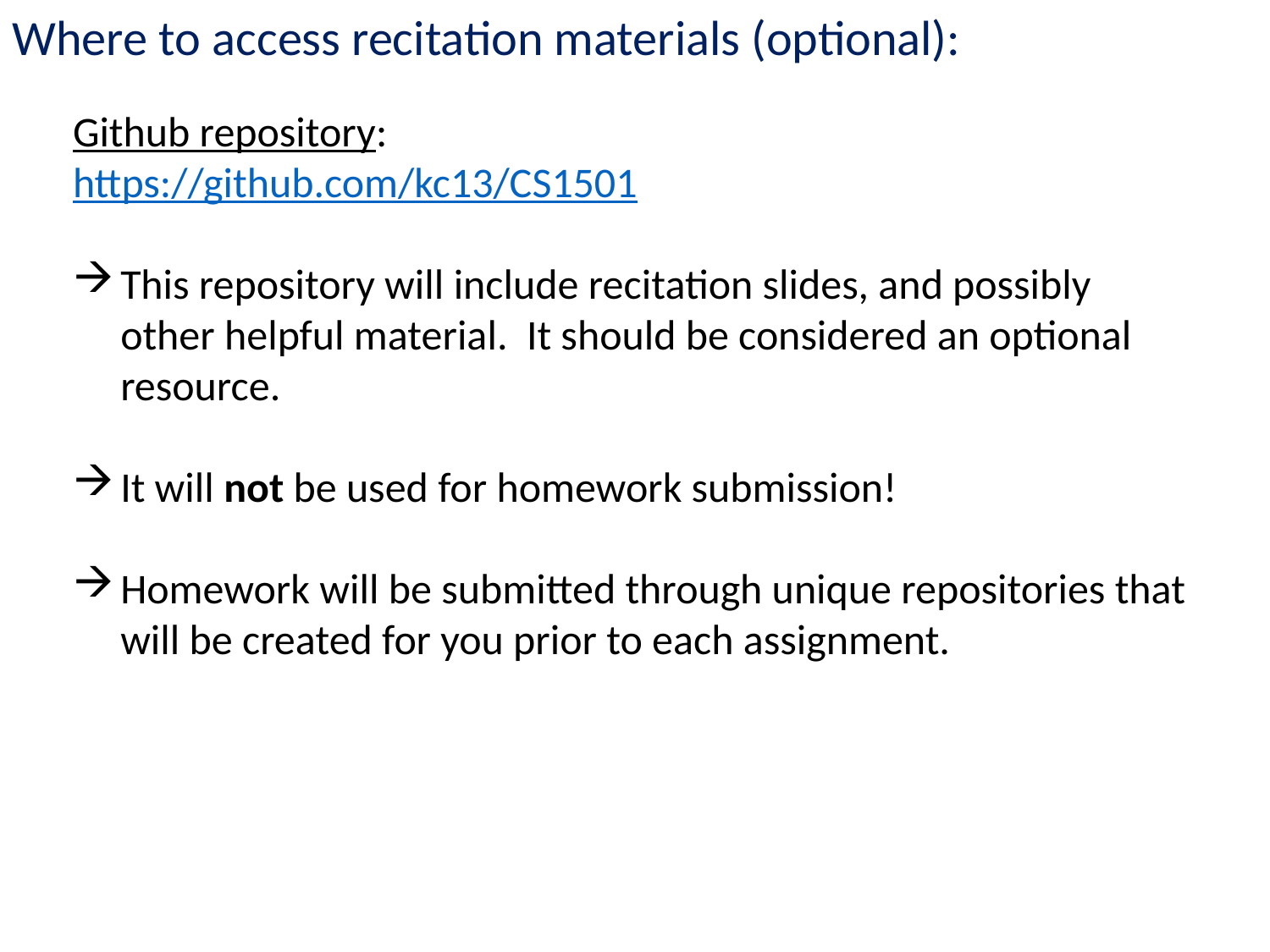

Where to access recitation materials (optional):
Github repository:
https://github.com/kc13/CS1501

This repository will include recitation slides, and possibly other helpful material.  It should be considered an optional resource.

It will not be used for homework submission!

Homework will be submitted through unique repositories that will be created for you prior to each assignment.